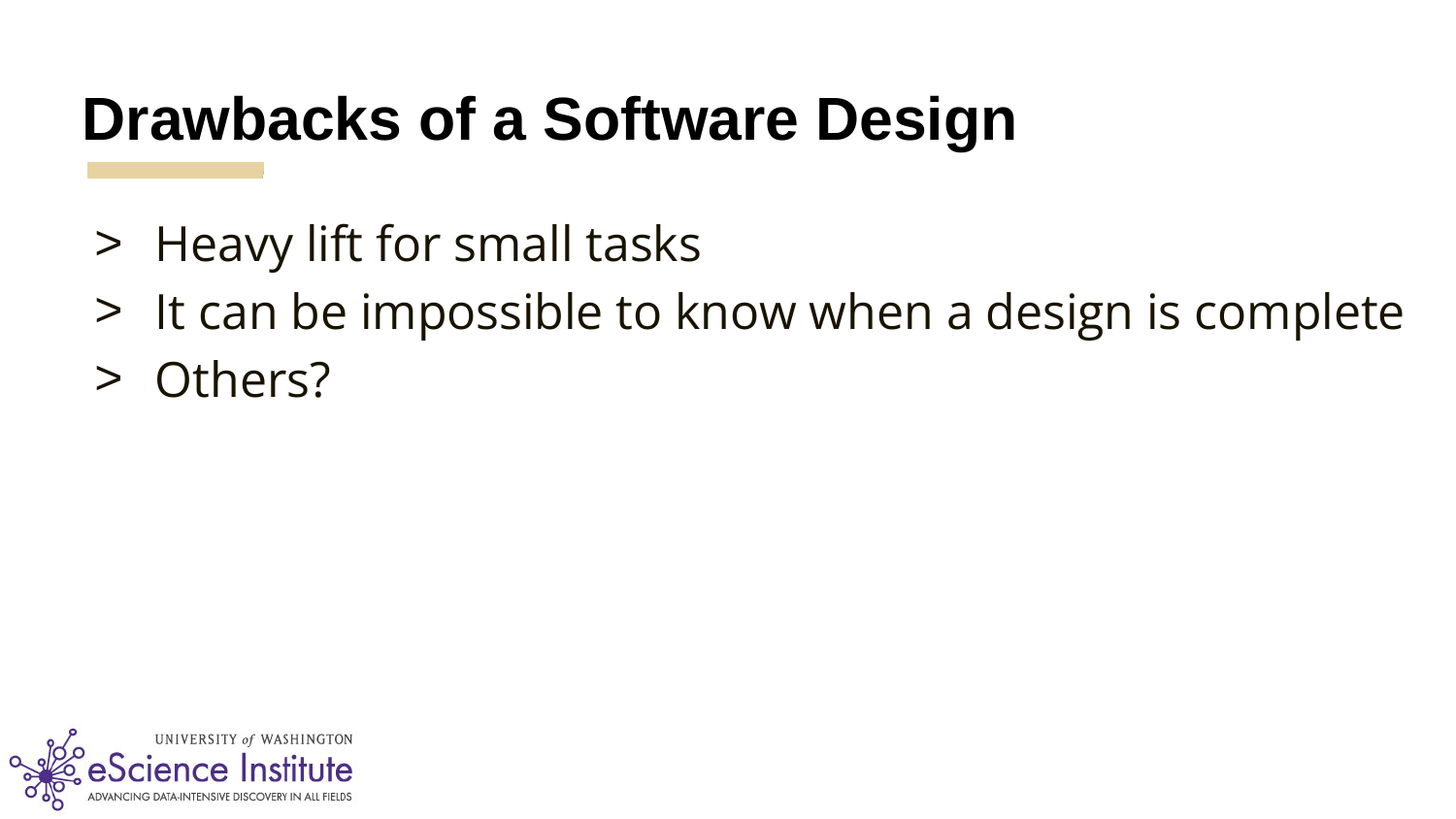

# Drawbacks of a Software Design
Heavy lift for small tasks
It can be impossible to know when a design is complete
Others?